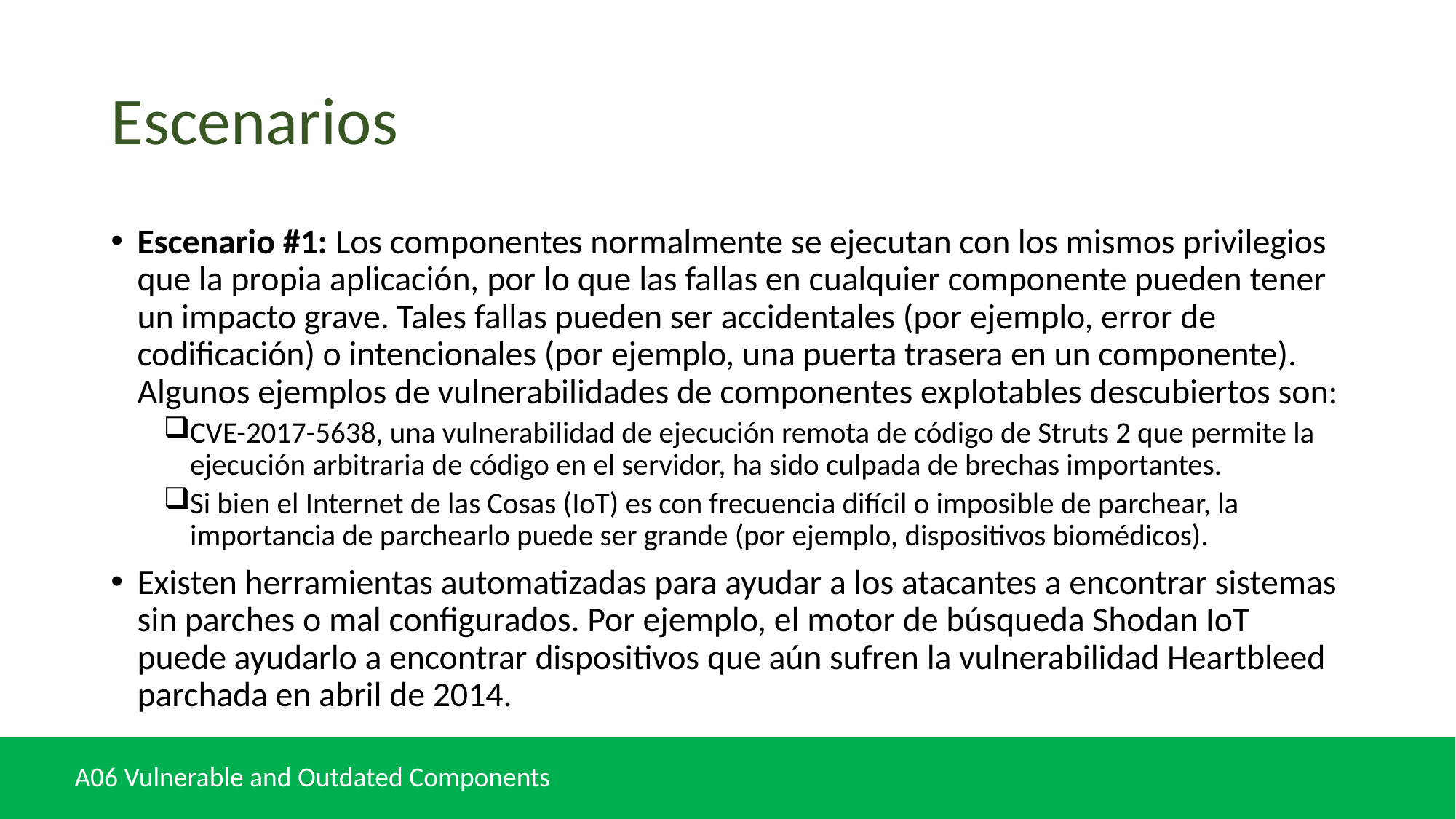

# Escenarios
Escenario #1: Los componentes normalmente se ejecutan con los mismos privilegios que la propia aplicación, por lo que las fallas en cualquier componente pueden tener un impacto grave. Tales fallas pueden ser accidentales (por ejemplo, error de codificación) o intencionales (por ejemplo, una puerta trasera en un componente). Algunos ejemplos de vulnerabilidades de componentes explotables descubiertos son:
CVE-2017-5638, una vulnerabilidad de ejecución remota de código de Struts 2 que permite la ejecución arbitraria de código en el servidor, ha sido culpada de brechas importantes.
Si bien el Internet de las Cosas (IoT) es con frecuencia difícil o imposible de parchear, la importancia de parchearlo puede ser grande (por ejemplo, dispositivos biomédicos).
Existen herramientas automatizadas para ayudar a los atacantes a encontrar sistemas sin parches o mal configurados. Por ejemplo, el motor de búsqueda Shodan IoT puede ayudarlo a encontrar dispositivos que aún sufren la vulnerabilidad Heartbleed parchada en abril de 2014.